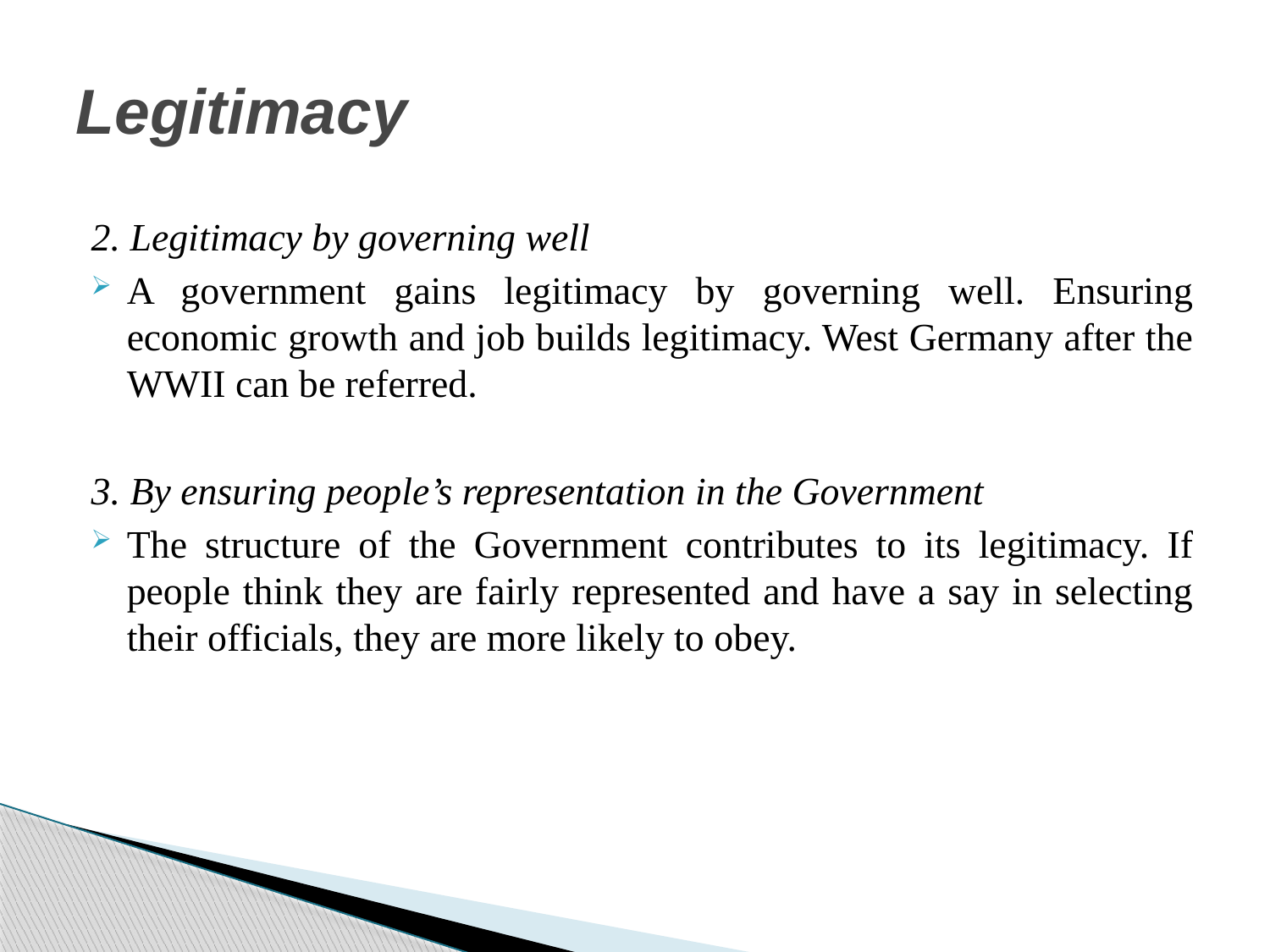

# Legitimacy
2. Legitimacy by governing well
A government gains legitimacy by governing well. Ensuring economic growth and job builds legitimacy. West Germany after the WWII can be referred.

3. By ensuring people’s representation in the Government
The structure of the Government contributes to its legitimacy. If people think they are fairly represented and have a say in selecting their officials, they are more likely to obey.